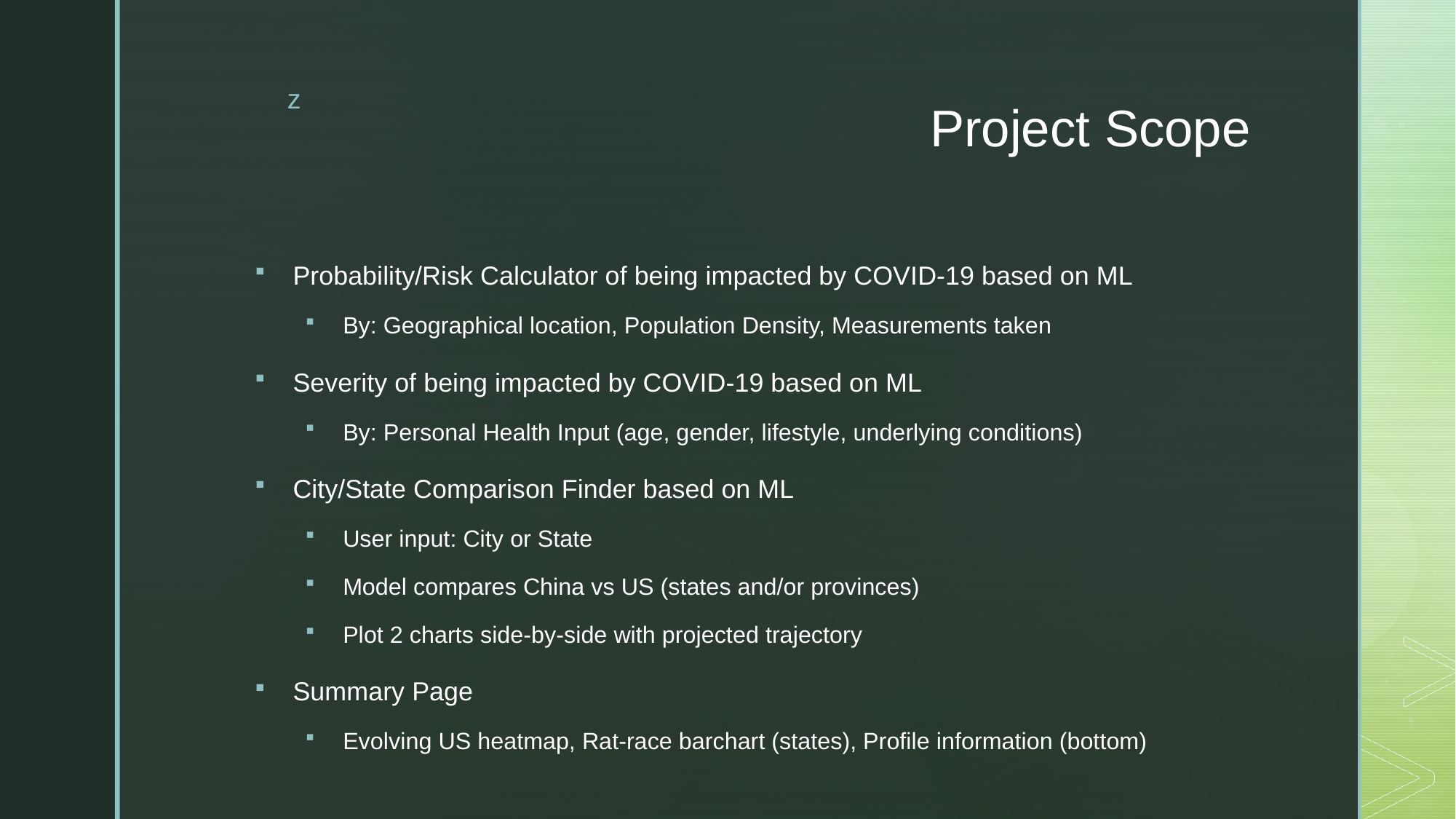

# Project Scope
Probability/Risk Calculator of being impacted by COVID-19 based on ML
By: Geographical location, Population Density, Measurements taken
Severity of being impacted by COVID-19 based on ML
By: Personal Health Input (age, gender, lifestyle, underlying conditions)
City/State Comparison Finder based on ML
User input: City or State
Model compares China vs US (states and/or provinces)
Plot 2 charts side-by-side with projected trajectory
Summary Page
Evolving US heatmap, Rat-race barchart (states), Profile information (bottom)